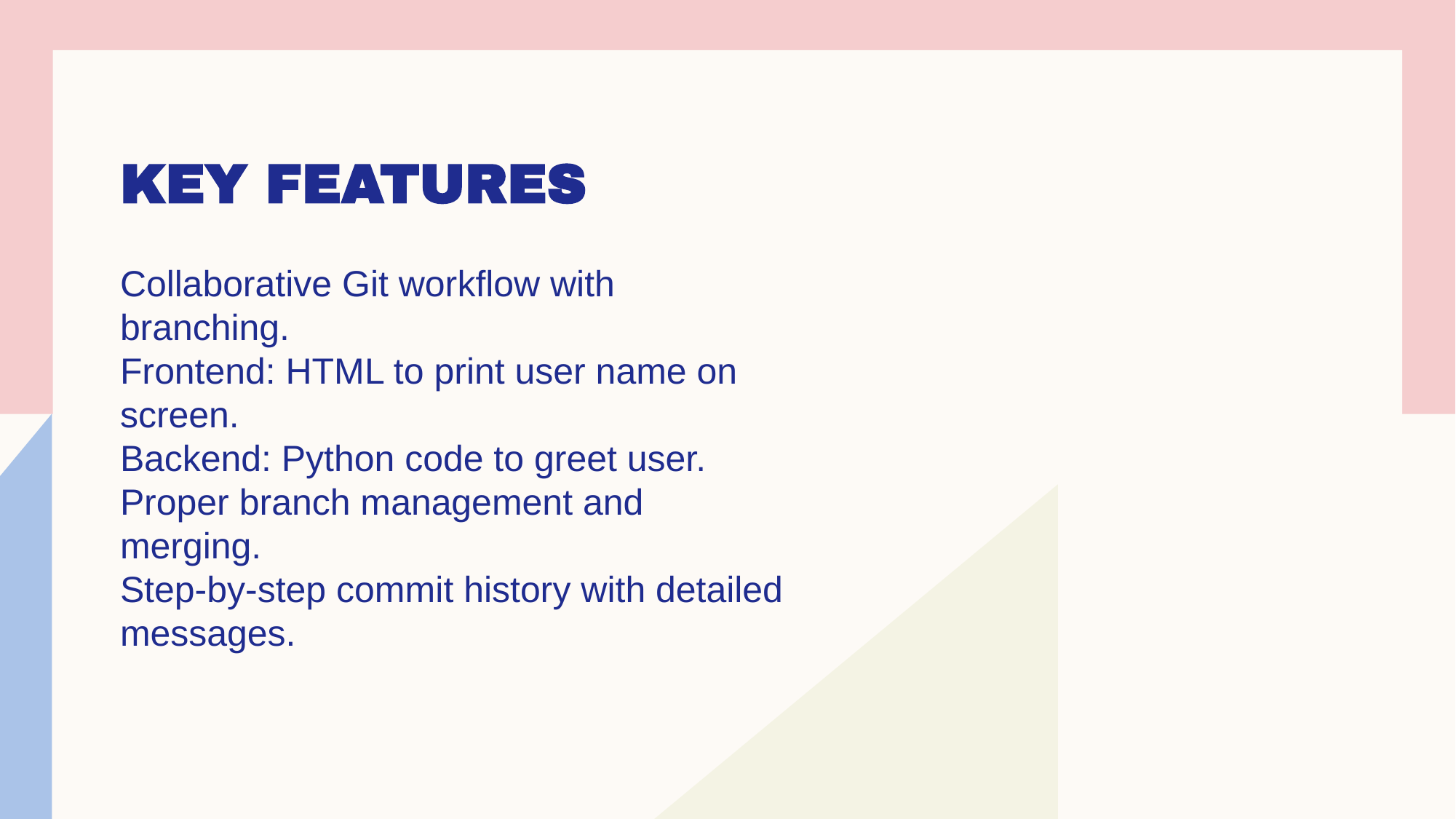

# Key Features
Collaborative Git workflow with branching.
Frontend: HTML to print user name on screen.
Backend: Python code to greet user.
Proper branch management and merging.
Step-by-step commit history with detailed messages.